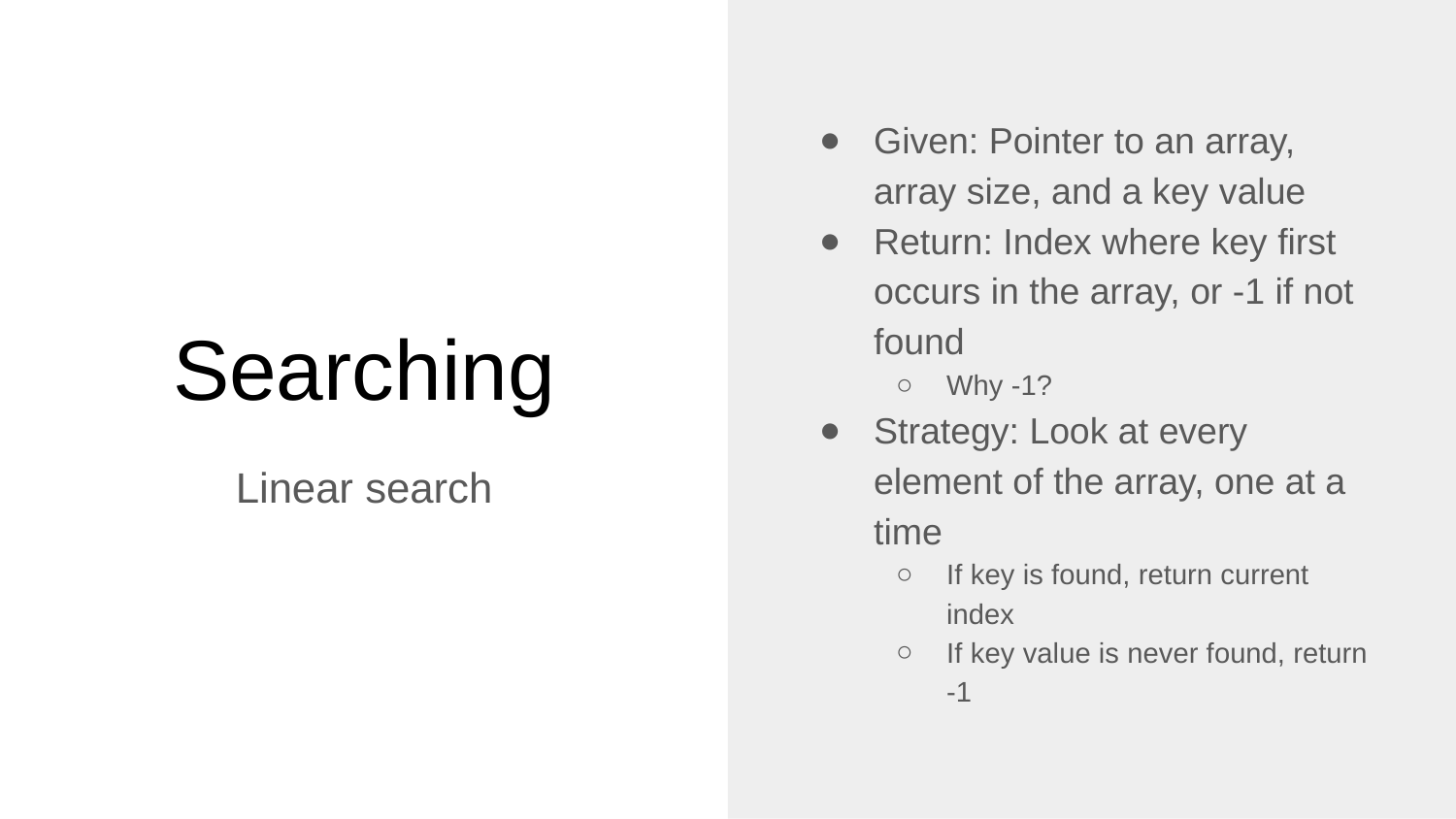

Given: Pointer to an array, array size, and a key value
Return: Index where key first occurs in the array, or -1 if not found
Why -1?
Strategy: Look at every element of the array, one at a time
If key is found, return current index
If key value is never found, return -1
# Searching
Linear search